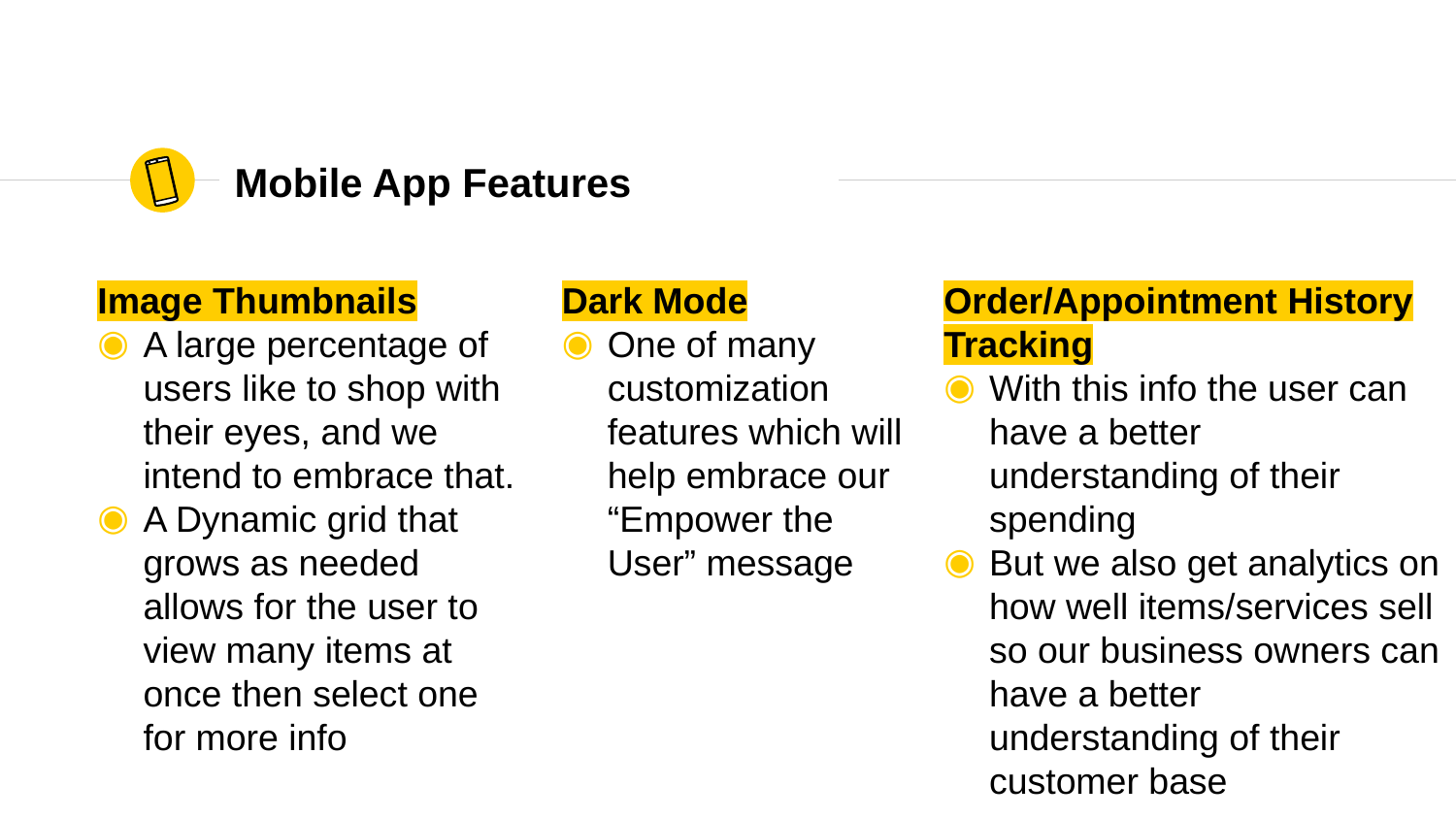

# Mobile App Features

Image Thumbnails
A large percentage of users like to shop with their eyes, and we intend to embrace that.
A Dynamic grid that grows as needed allows for the user to view many items at once then select one for more info
Dark Mode
One of many customization features which will help embrace our “Empower the User” message

Order/Appointment History Tracking
With this info the user can have a better understanding of their spending
But we also get analytics on how well items/services sell so our business owners can have a better understanding of their customer base